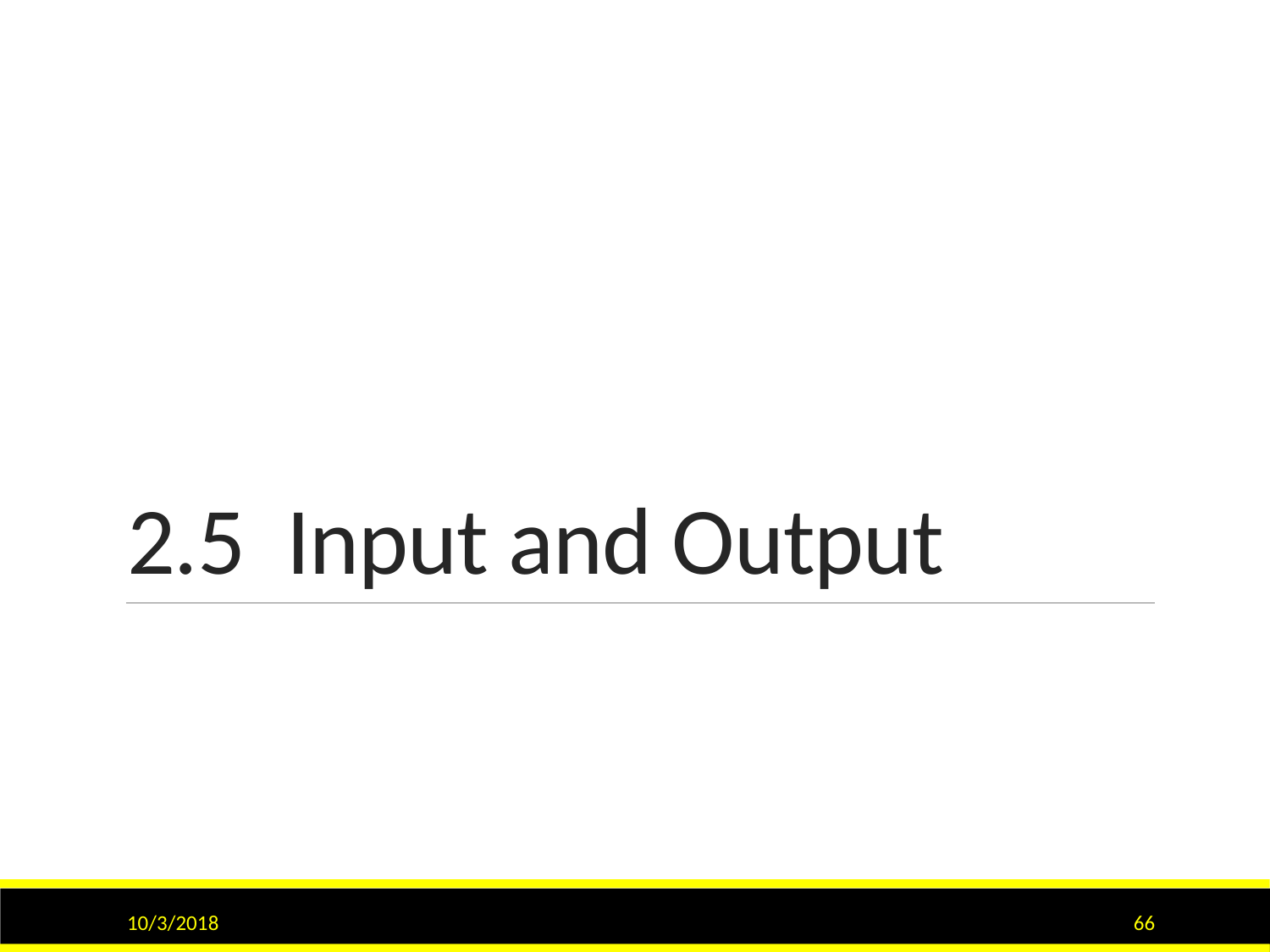

# 2.5  Input and Output

10/3/2018
66